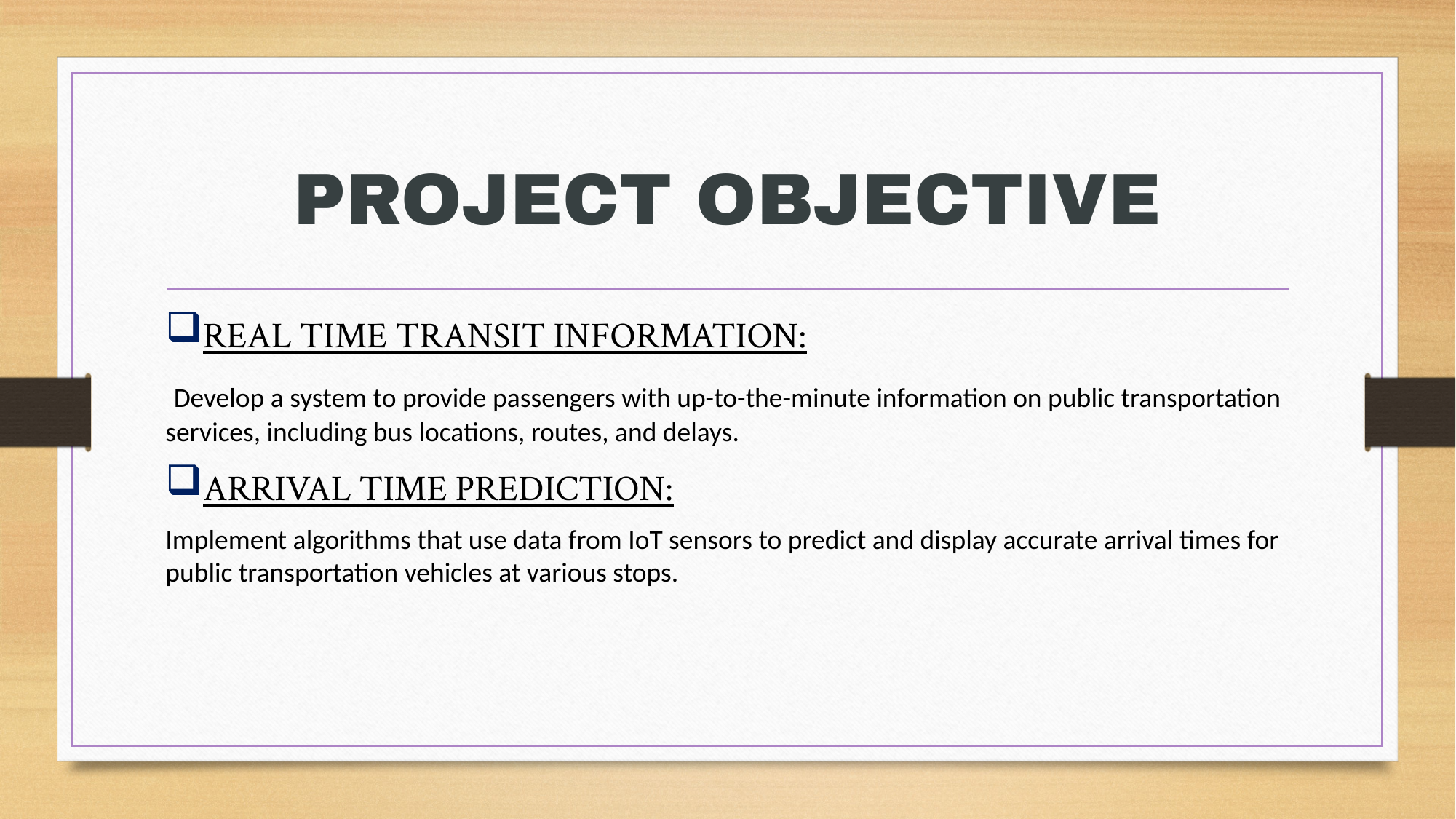

# PROJECT OBJECTIVE
REAL TIME TRANSIT INFORMATION:
 Develop a system to provide passengers with up-to-the-minute information on public transportation services, including bus locations, routes, and delays.
ARRIVAL TIME PREDICTION:
Implement algorithms that use data from IoT sensors to predict and display accurate arrival times for public transportation vehicles at various stops.